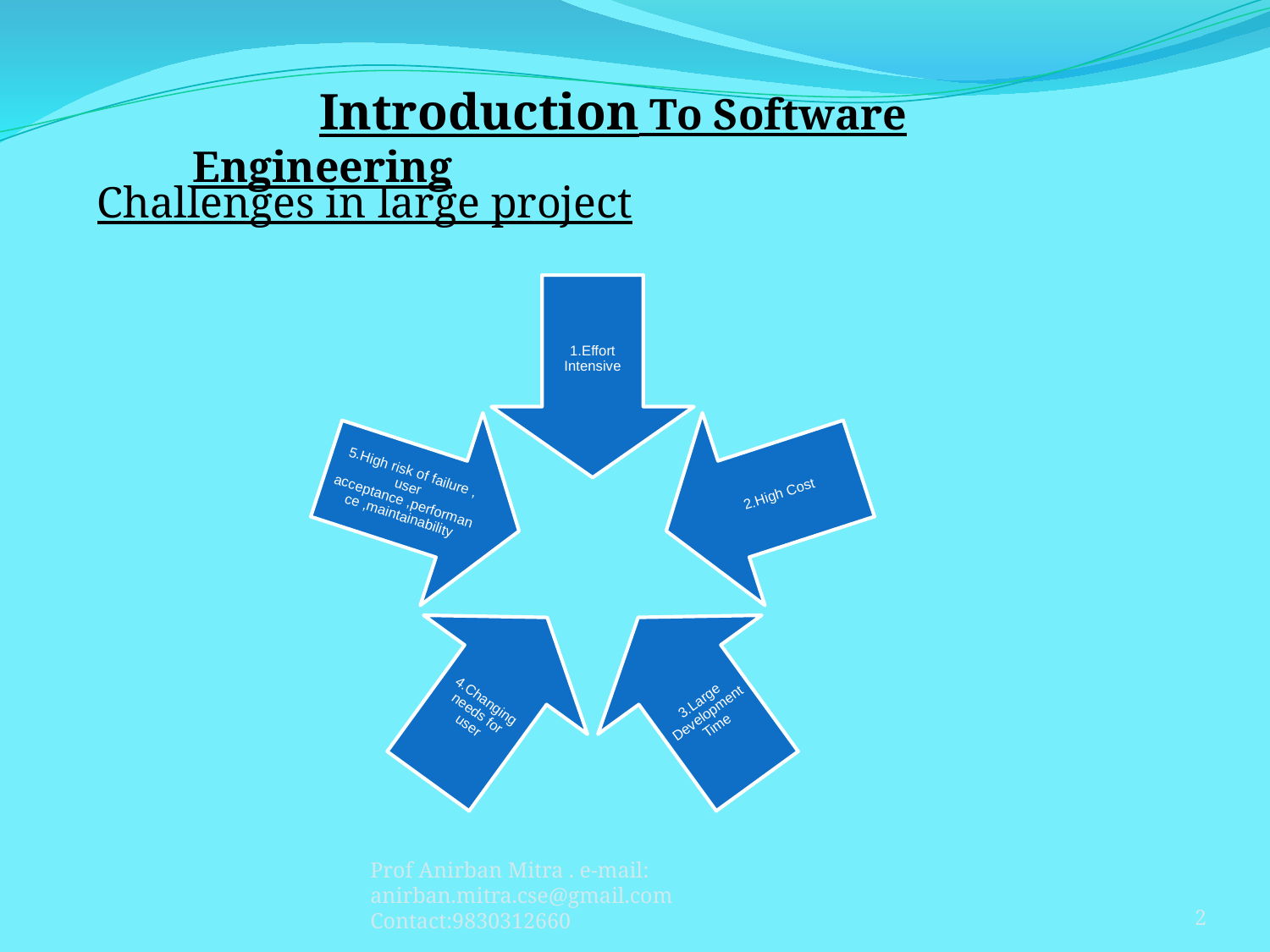

Introduction To Software Engineering
Challenges in large project
1.Effort Intensive
2.High Cost
3.Large Development Time
4.Changing needs for user
5.High risk of failure , user acceptance ,performance ,maintainability
Prof Anirban Mitra . e-mail: anirban.mitra.cse@gmail.com  Contact:9830312660
2